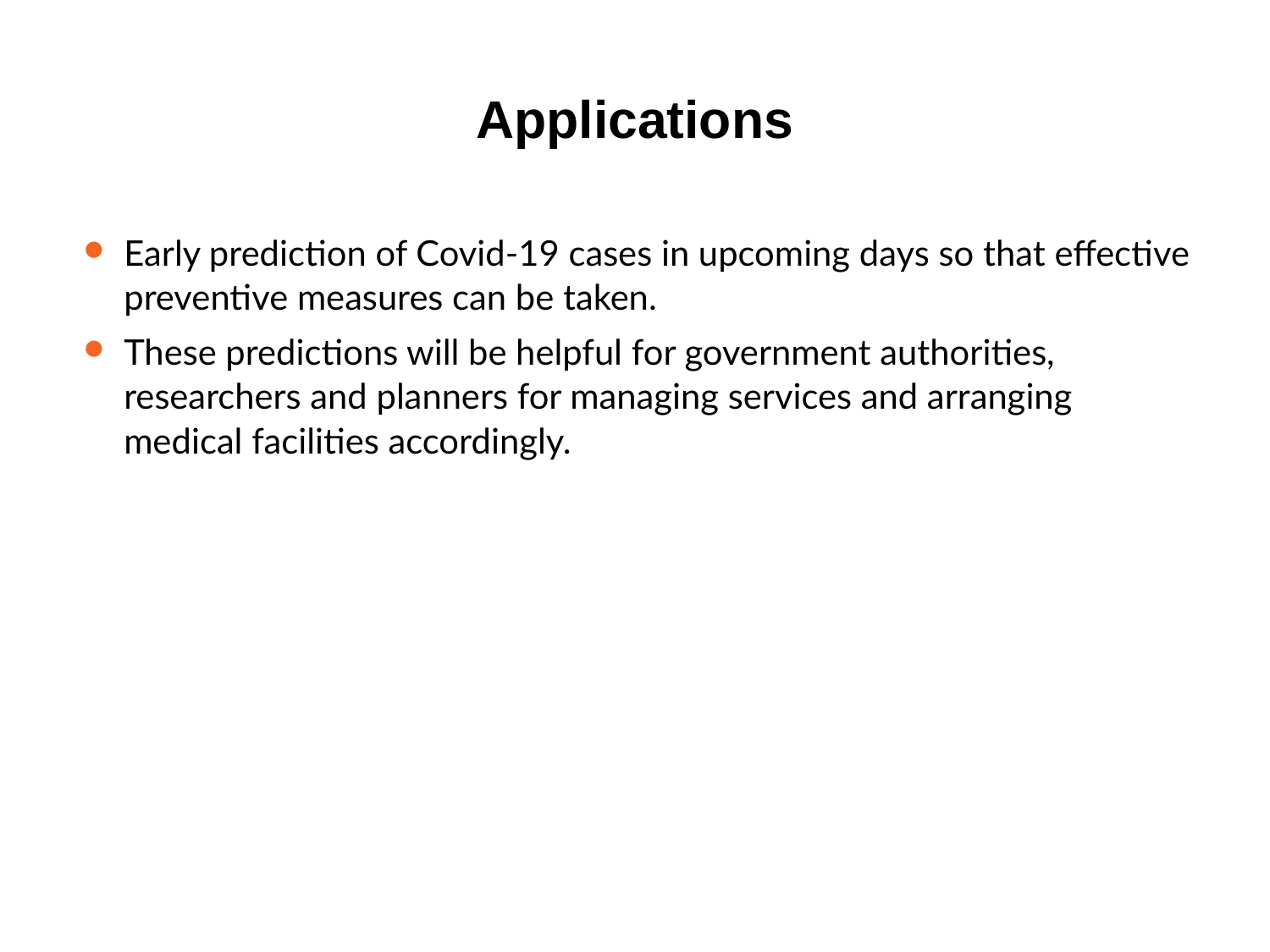

# Applications
Early prediction of Covid-19 cases in upcoming days so that effective preventive measures can be taken.
These predictions will be helpful for government authorities, researchers and planners for managing services and arranging medical facilities accordingly.